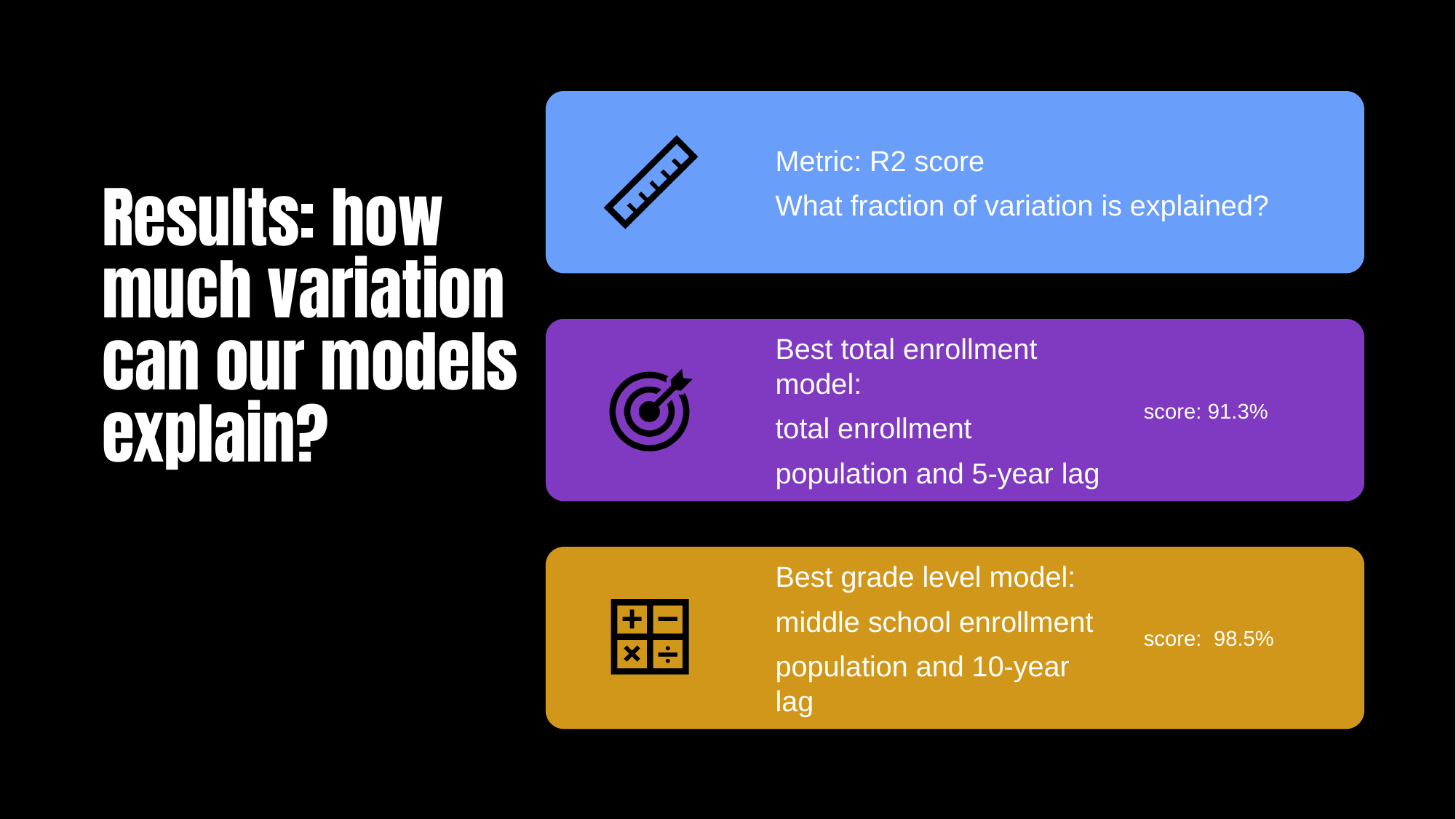

Metric: R2 score
What fraction of variation is explained?
Best total enrollment model:
total enrollment
population and 5-year lag
score: 91.3%
Best grade level model:
middle school enrollment
population and 10-year lag
score:  98.5%
# Results: how much variation can our models explain?